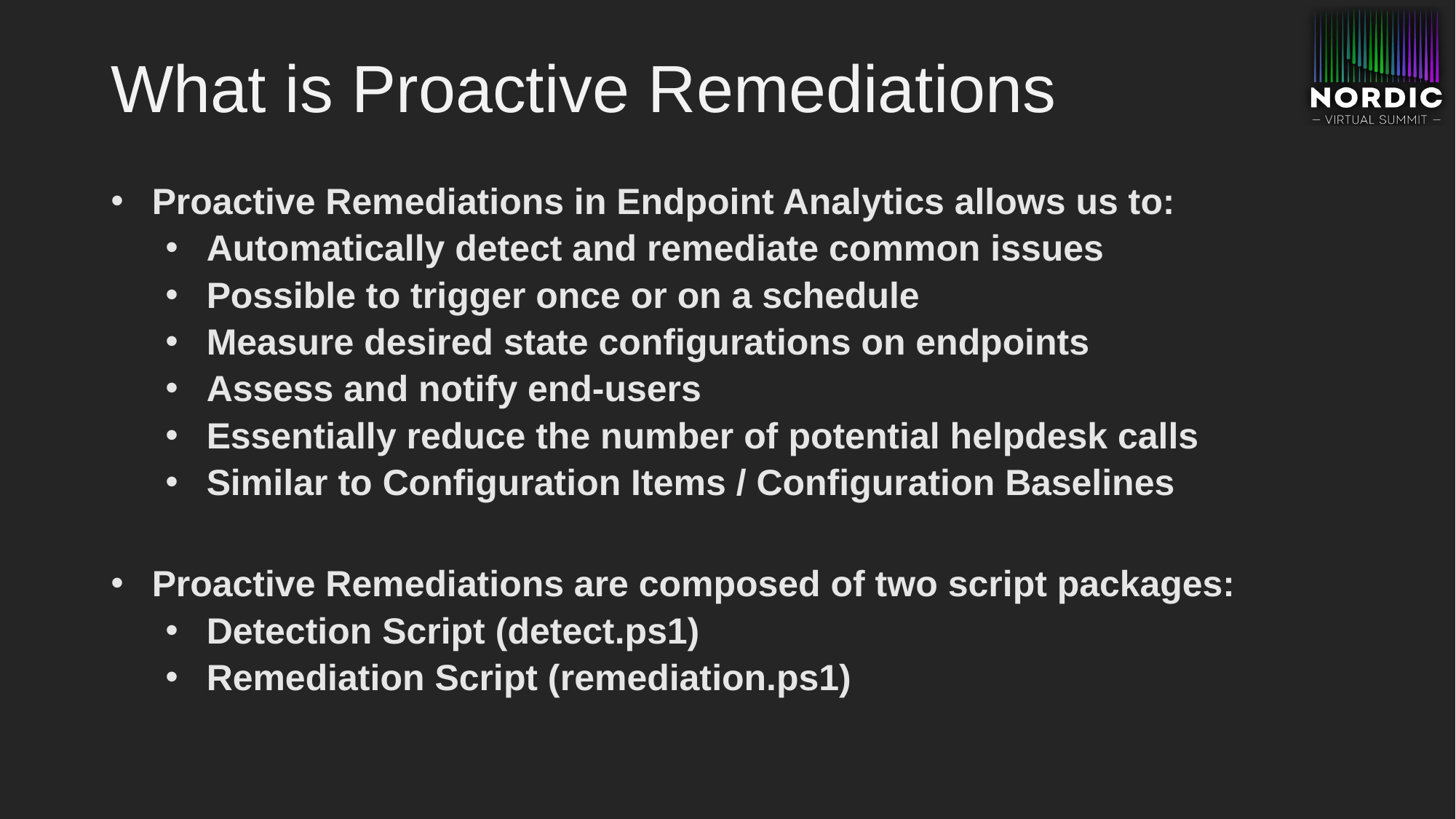

# What is Proactive Remediations
Proactive Remediations in Endpoint Analytics allows us to:
Automatically detect and remediate common issues
Possible to trigger once or on a schedule
Measure desired state configurations on endpoints
Assess and notify end-users
Essentially reduce the number of potential helpdesk calls
Similar to Configuration Items / Configuration Baselines

Proactive Remediations are composed of two script packages:
Detection Script (detect.ps1)
Remediation Script (remediation.ps1)